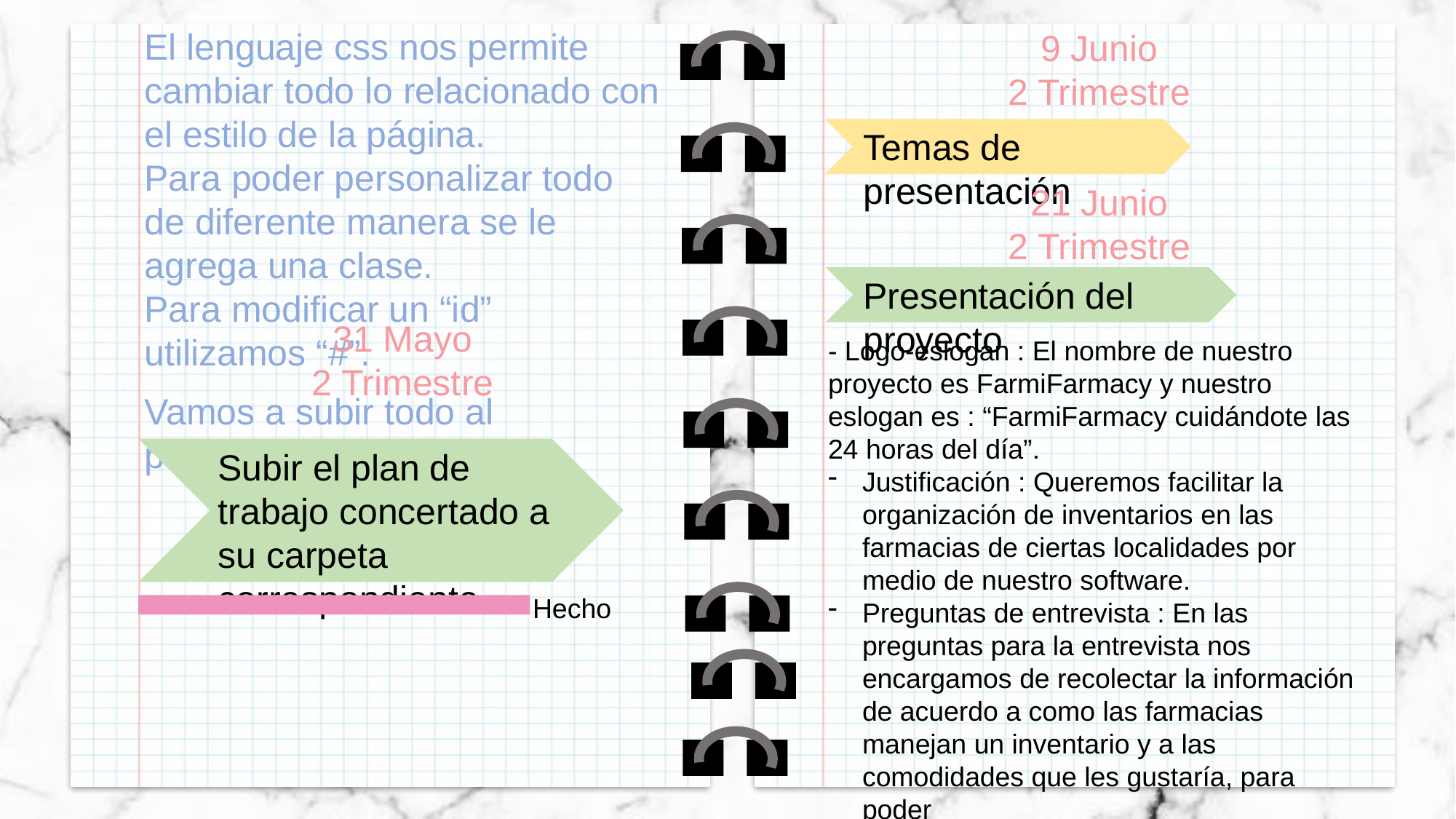

El lenguaje css nos permite cambiar todo lo relacionado con el estilo de la página.
Para poder personalizar todo de diferente manera se le agrega una clase.
Para modificar un “id” utilizamos “#”.
9 Junio
2 Trimestre
Temas de presentación

21 Junio
2 Trimestre

Presentación del proyecto
31 Mayo
2 Trimestre
- Logo-eslogan : El nombre de nuestro proyecto es FarmiFarmacy y nuestro eslogan es : “FarmiFarmacy cuidándote las 24 horas del día”.
Justificación : Queremos facilitar la organización de inventarios en las farmacias de ciertas localidades por medio de nuestro software.
Preguntas de entrevista : En las preguntas para la entrevista nos encargamos de recolectar la información de acuerdo a como las farmacias manejan un inventario y a las comodidades que les gustaría, para poder
Vamos a subir todo al portafolio..

Subir el plan de trabajo concertado a su carpeta correspondiente
Hecho